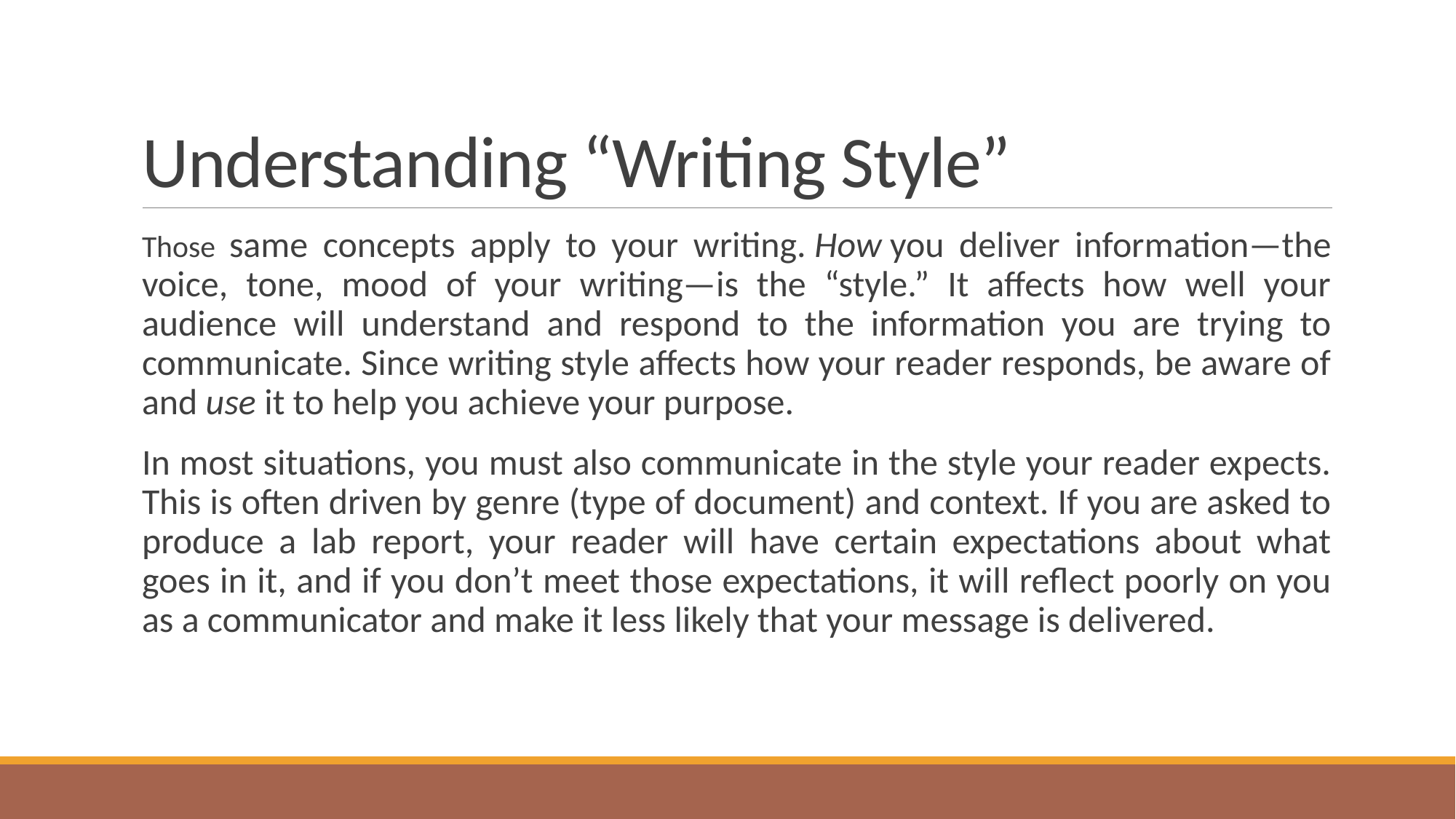

# Understanding “Writing Style”
Those same concepts apply to your writing. How you deliver information—the voice, tone, mood of your writing—is the “style.” It affects how well your audience will understand and respond to the information you are trying to communicate. Since writing style affects how your reader responds, be aware of and use it to help you achieve your purpose.
In most situations, you must also communicate in the style your reader expects. This is often driven by genre (type of document) and context. If you are asked to produce a lab report, your reader will have certain expectations about what goes in it, and if you don’t meet those expectations, it will reflect poorly on you as a communicator and make it less likely that your message is delivered.